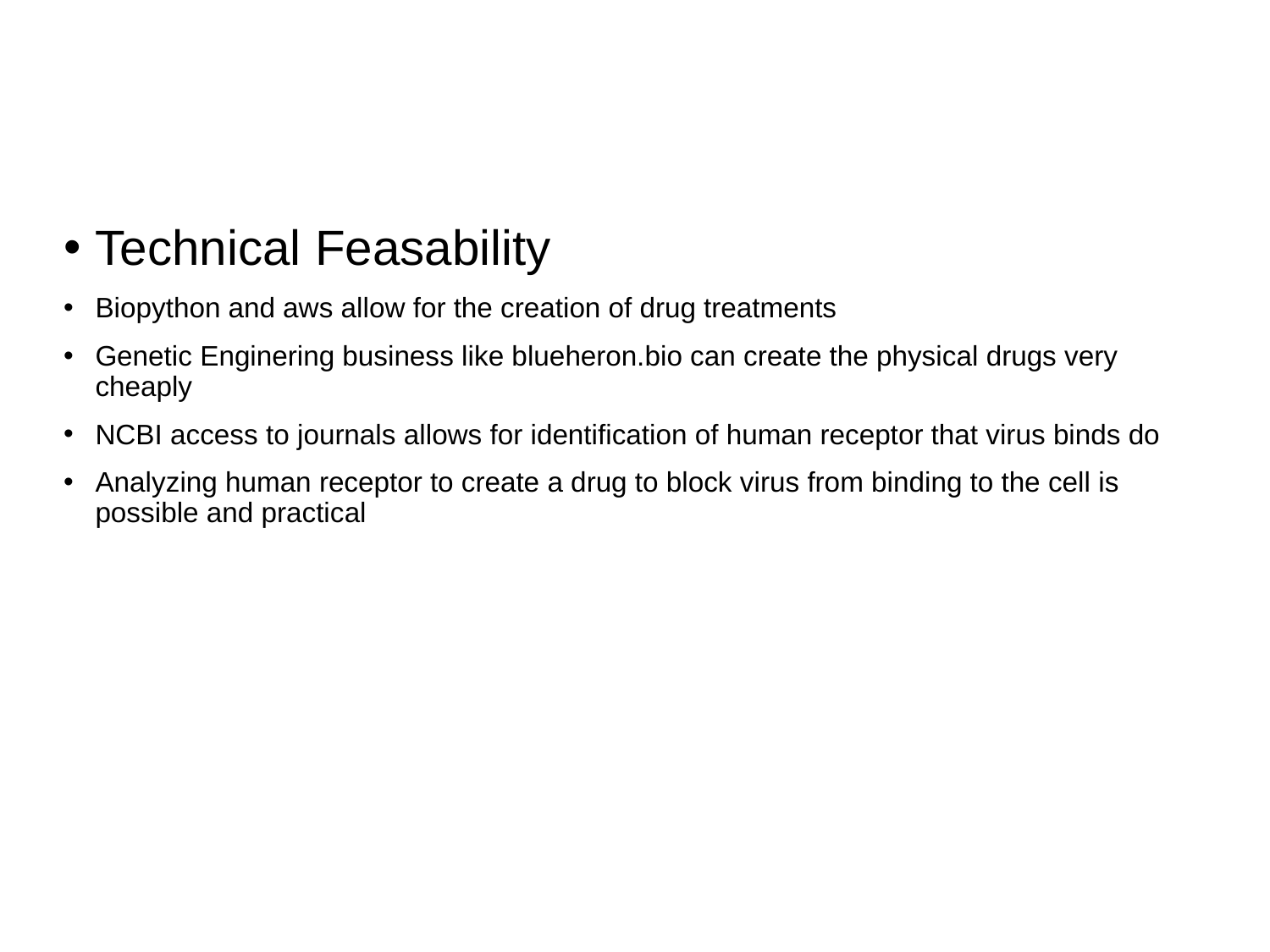

#
Technical Feasability
Biopython and aws allow for the creation of drug treatments
Genetic Enginering business like blueheron.bio can create the physical drugs very cheaply
NCBI access to journals allows for identification of human receptor that virus binds do
Analyzing human receptor to create a drug to block virus from binding to the cell is possible and practical